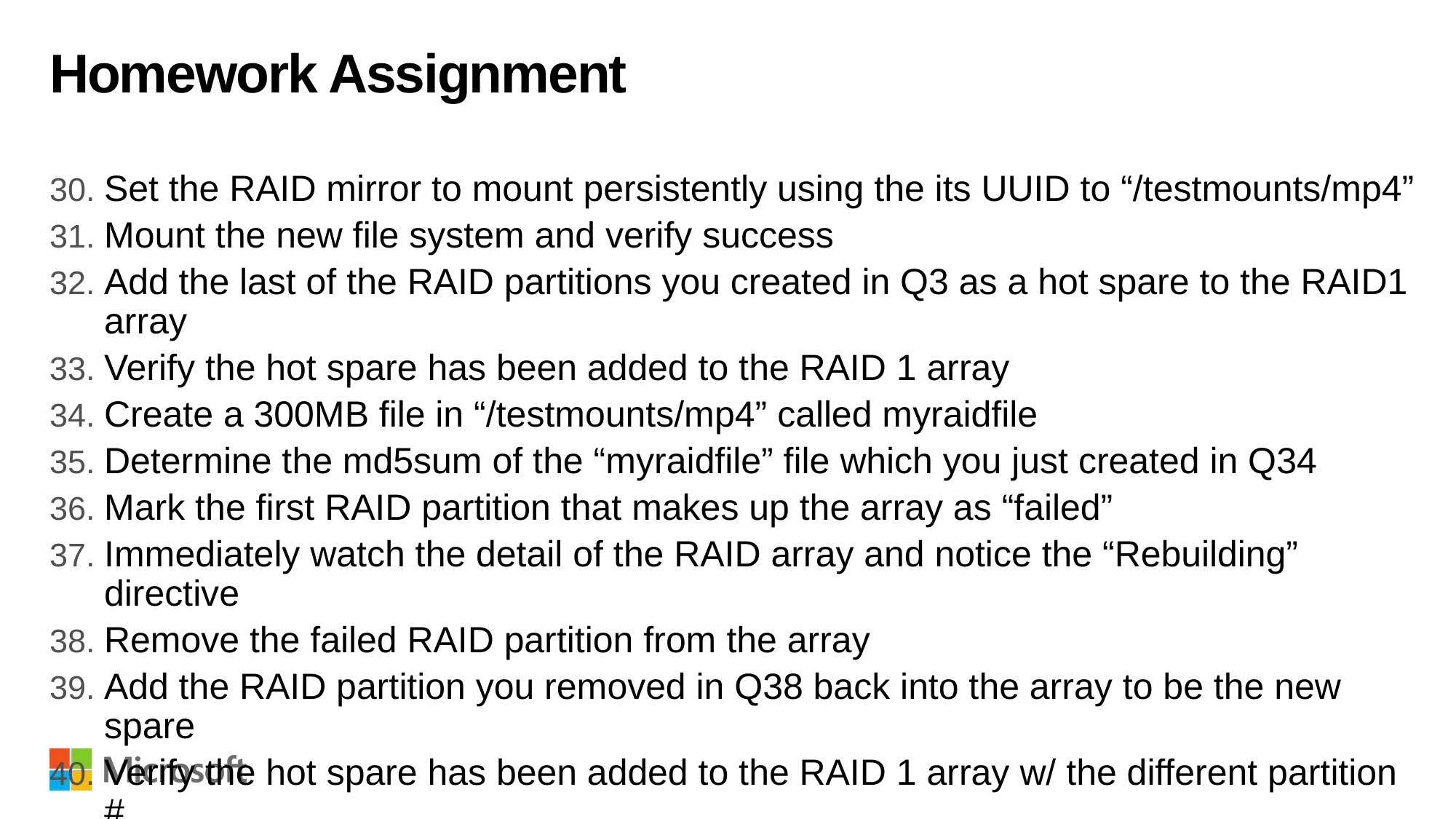

# Homework Assignment
Set the RAID mirror to mount persistently using the its UUID to “/testmounts/mp4”
Mount the new file system and verify success
Add the last of the RAID partitions you created in Q3 as a hot spare to the RAID1 array
Verify the hot spare has been added to the RAID 1 array
Create a 300MB file in “/testmounts/mp4” called myraidfile
Determine the md5sum of the “myraidfile” file which you just created in Q34
Mark the first RAID partition that makes up the array as “failed”
Immediately watch the detail of the RAID array and notice the “Rebuilding” directive
Remove the failed RAID partition from the array
Add the RAID partition you removed in Q38 back into the array to be the new spare
Verify the hot spare has been added to the RAID 1 array w/ the different partition #